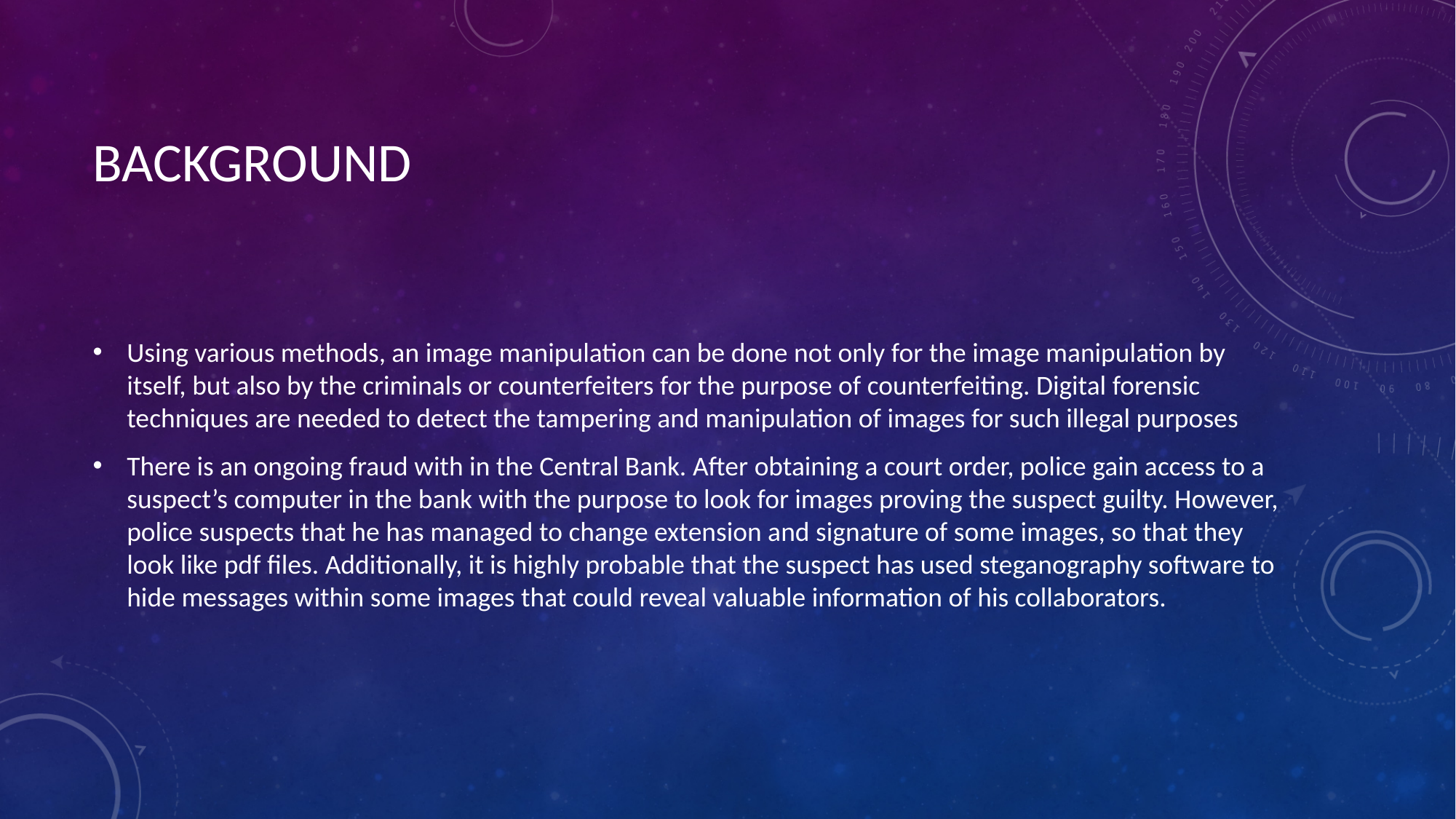

# background
Using various methods, an image manipulation can be done not only for the image manipulation by itself, but also by the criminals or counterfeiters for the purpose of counterfeiting. Digital forensic techniques are needed to detect the tampering and manipulation of images for such illegal purposes
There is an ongoing fraud with in the Central Bank. After obtaining a court order, police gain access to a suspect’s computer in the bank with the purpose to look for images proving the suspect guilty. However, police suspects that he has managed to change extension and signature of some images, so that they look like pdf files. Additionally, it is highly probable that the suspect has used steganography software to hide messages within some images that could reveal valuable information of his collaborators.